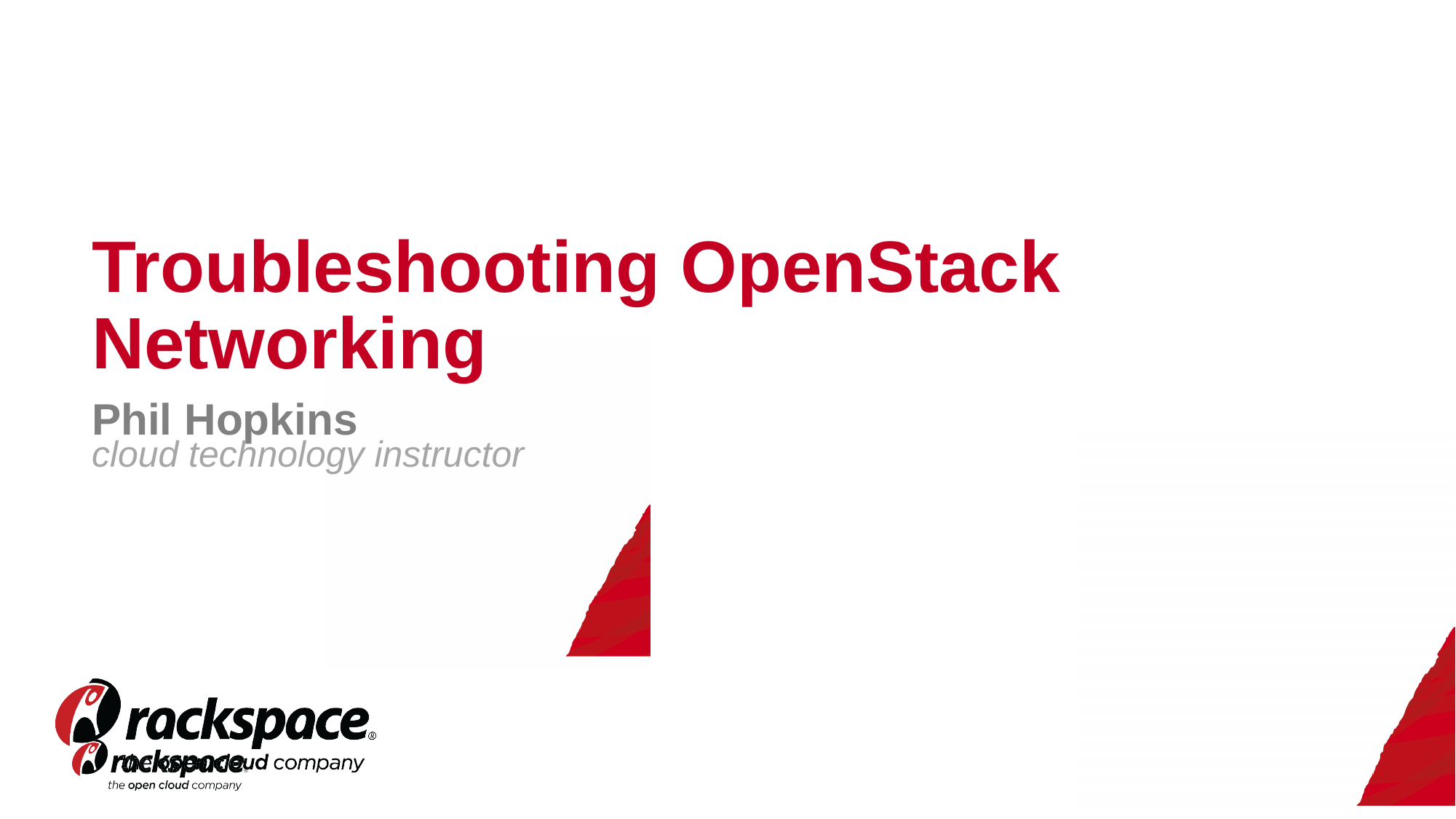

Troubleshooting OpenStack Networking
Phil Hopkins
cloud technology instructor